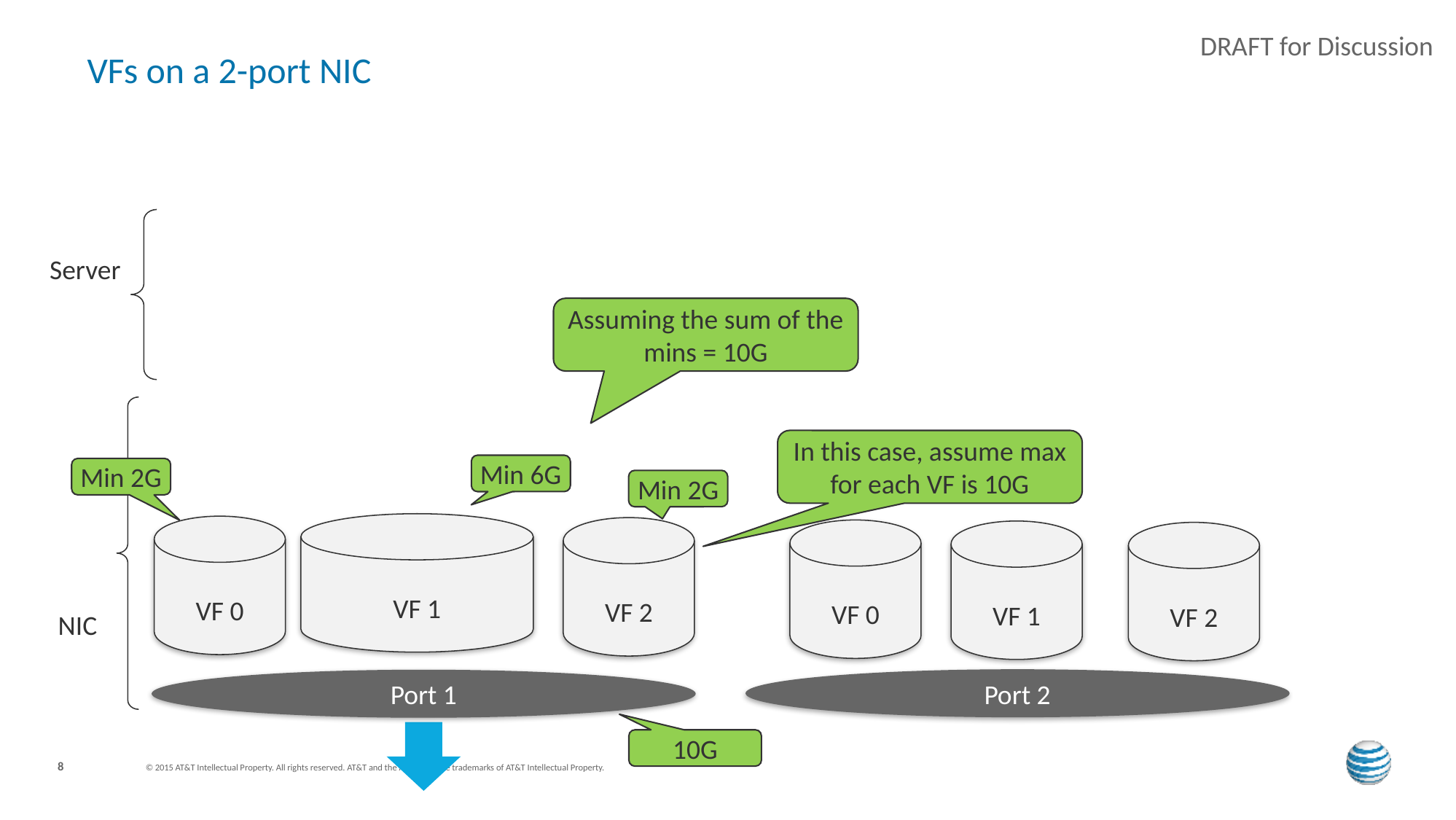

# VFs on a 2-port NIC

Server
Assuming the sum of the mins = 10G

In this case, assume max for each VF is 10G
Min 6G
Min 2G
Min 2G
VF 1
VF 0
VF 2
VF 0
VF 1
VF 2
NIC
Port 2
Port 1

10G
8